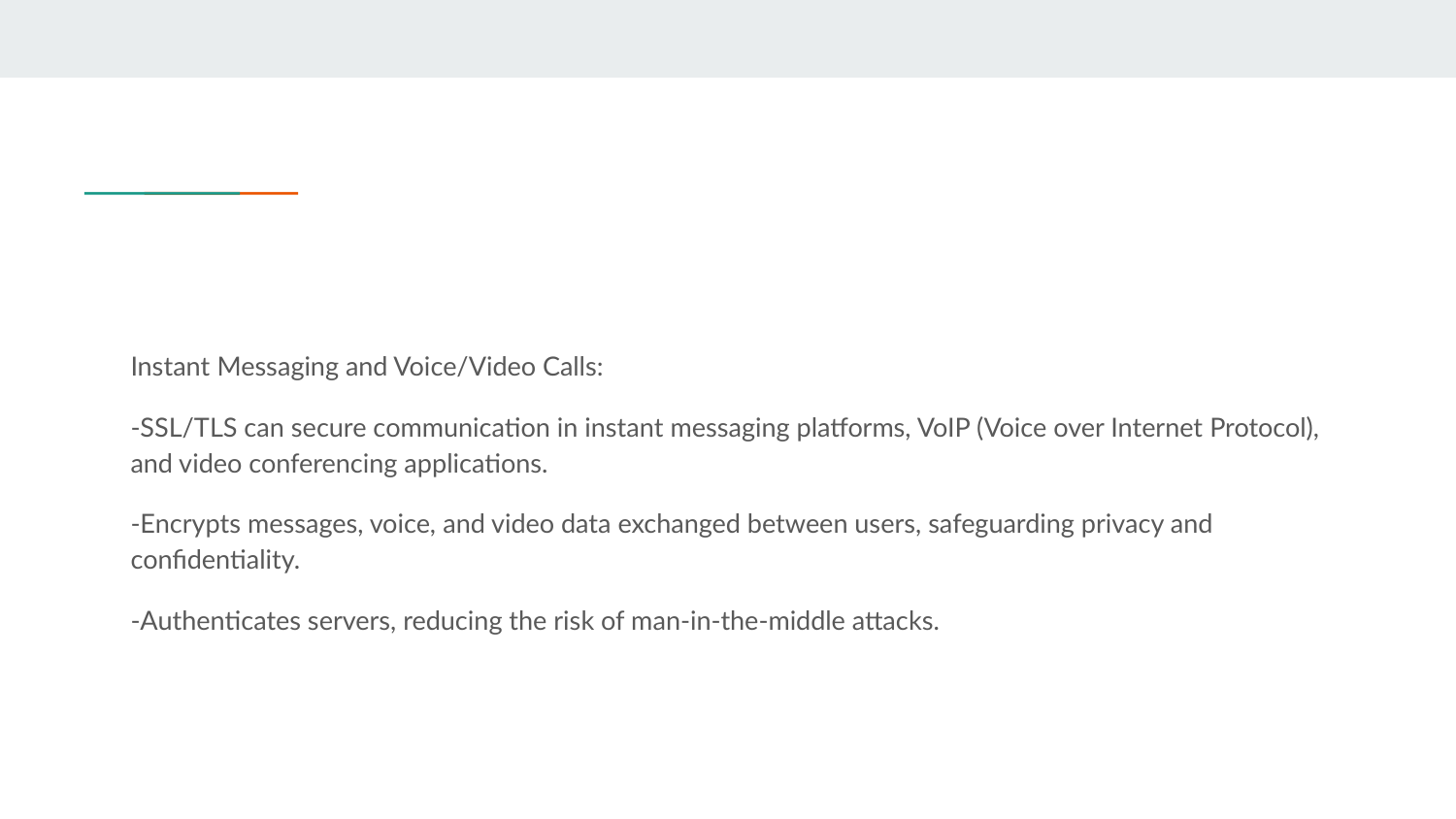

Instant Messaging and Voice/Video Calls:
-SSL/TLS can secure communication in instant messaging platforms, VoIP (Voice over Internet Protocol), and video conferencing applications.
-Encrypts messages, voice, and video data exchanged between users, safeguarding privacy and confidentiality.
-Authenticates servers, reducing the risk of man-in-the-middle attacks.